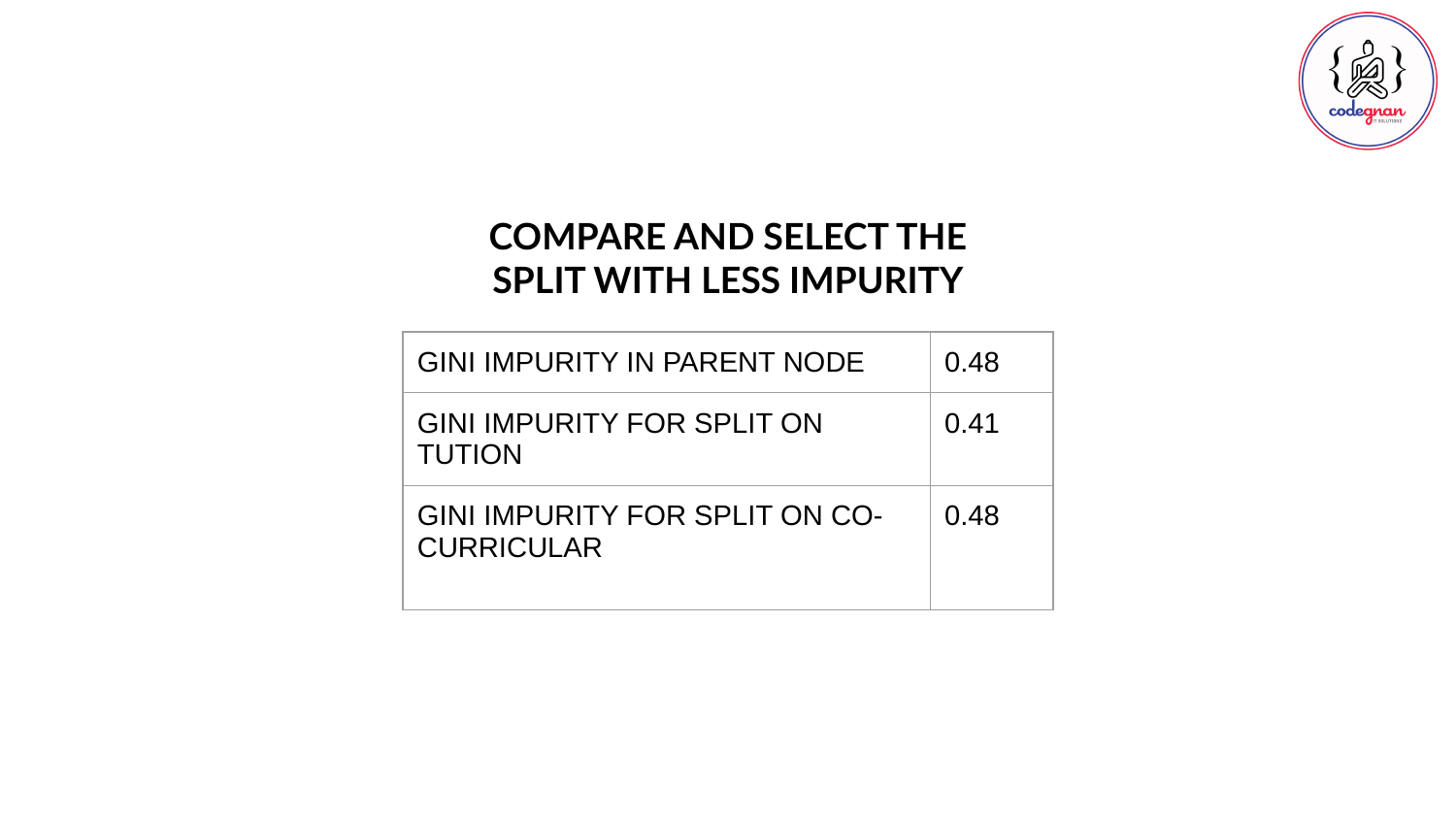

COMPARE AND SELECT THE SPLIT WITH LESS IMPURITY
| GINI IMPURITY IN PARENT NODE | 0.48 |
| --- | --- |
| GINI IMPURITY FOR SPLIT ON TUTION | 0.41 |
| GINI IMPURITY FOR SPLIT ON CO-CURRICULAR | 0.48 |